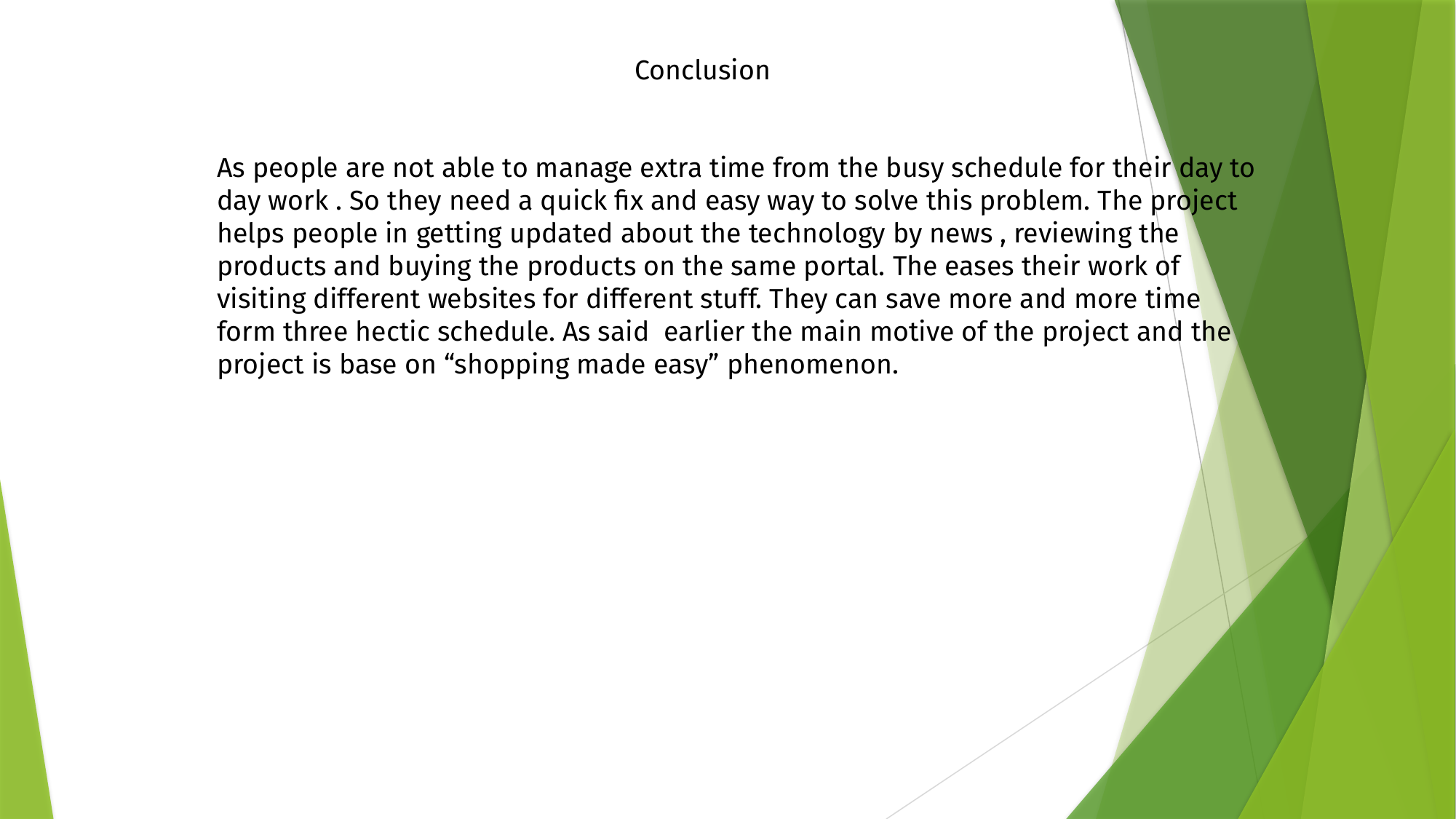

Conclusion
As people are not able to manage extra time from the busy schedule for their day to day work . So they need a quick fix and easy way to solve this problem. The project helps people in getting updated about the technology by news , reviewing the products and buying the products on the same portal. The eases their work of visiting different websites for different stuff. They can save more and more time form three hectic schedule. As said  earlier the main motive of the project and the project is base on “shopping made easy” phenomenon.